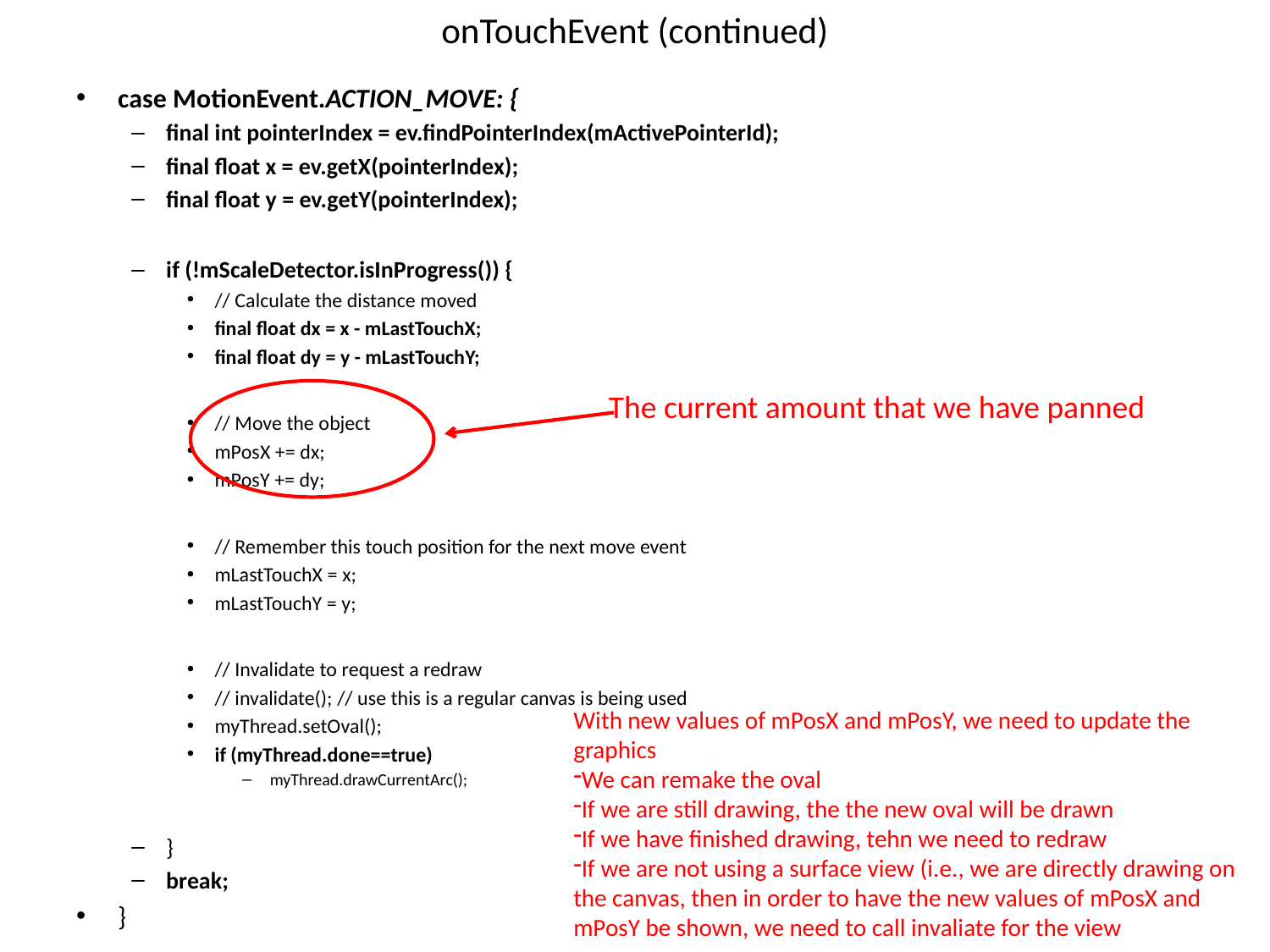

# onTouchEvent (continued)
case MotionEvent.ACTION_MOVE: {
final int pointerIndex = ev.findPointerIndex(mActivePointerId);
final float x = ev.getX(pointerIndex);
final float y = ev.getY(pointerIndex);

if (!mScaleDetector.isInProgress()) {
// Calculate the distance moved
final float dx = x - mLastTouchX;
final float dy = y - mLastTouchY;

// Move the object
mPosX += dx;
mPosY += dy;

// Remember this touch position for the next move event
mLastTouchX = x;
mLastTouchY = y;

// Invalidate to request a redraw
// invalidate(); // use this is a regular canvas is being used
myThread.setOval();
if (myThread.done==true)
myThread.drawCurrentArc();

}
break;
}

The current amount that we have panned
With new values of mPosX and mPosY, we need to update the graphics
We can remake the oval
If we are still drawing, the the new oval will be drawn
If we have finished drawing, tehn we need to redraw
If we are not using a surface view (i.e., we are directly drawing on the canvas, then in order to have the new values of mPosX and mPosY be shown, we need to call invaliate for the view